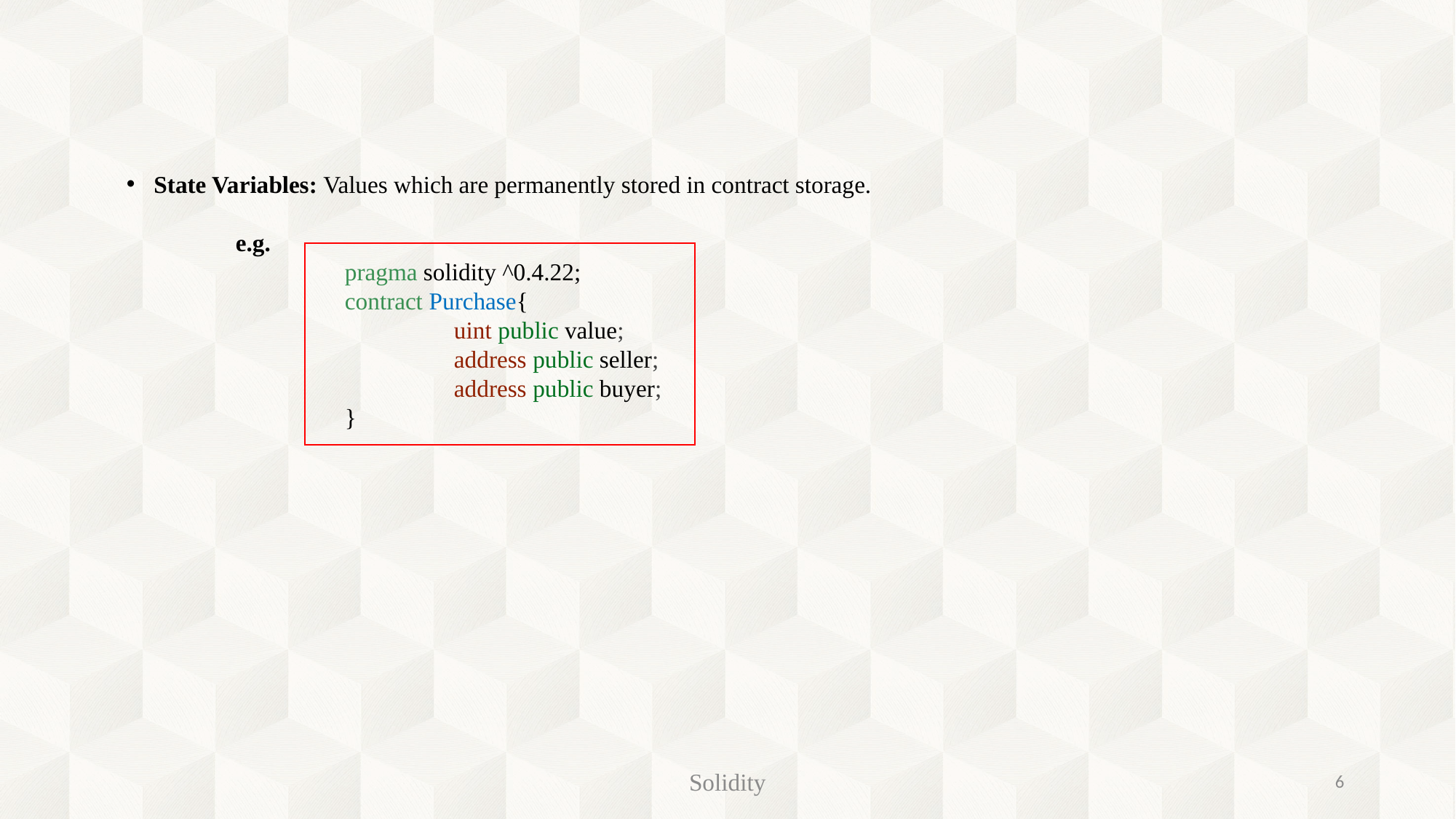

State Variables: Values which are permanently stored in contract storage.

	e.g.
		pragma solidity ^0.4.22;
		contract Purchase{
			uint public value;
			address public seller;
			address public buyer;
		}

Solidity
6